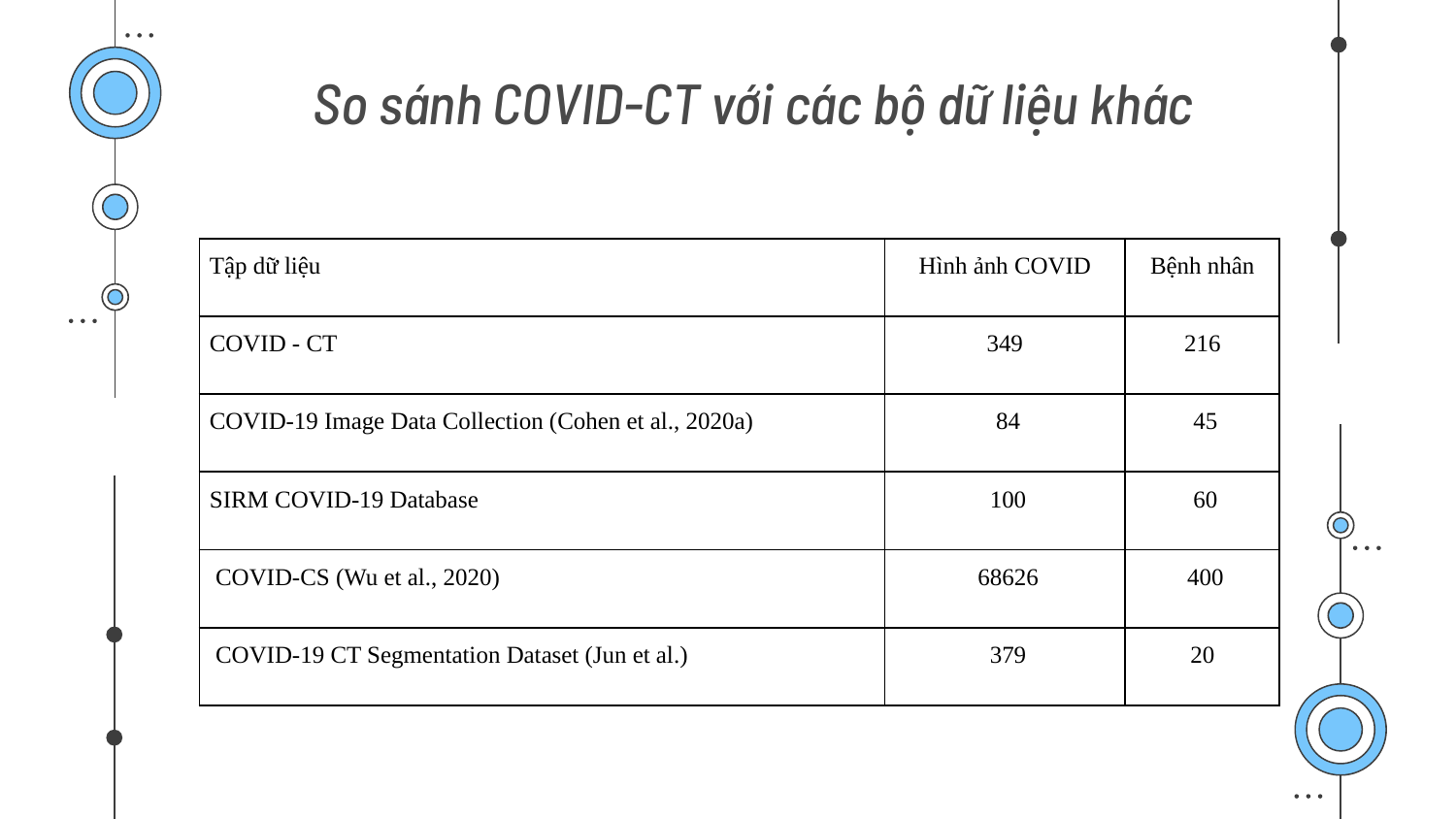

# So sánh COVID-CT với các bộ dữ liệu khác
| Tập dữ liệu | Hình ảnh COVID | Bệnh nhân |
| --- | --- | --- |
| COVID - CT | 349 | 216 |
| COVID-19 Image Data Collection (Cohen et al., 2020a) | 84 | 45 |
| SIRM COVID-19 Database | 100 | 60 |
| COVID-CS (Wu et al., 2020) | 68626 | 400 |
| COVID-19 CT Segmentation Dataset (Jun et al.) | 379 | 20 |